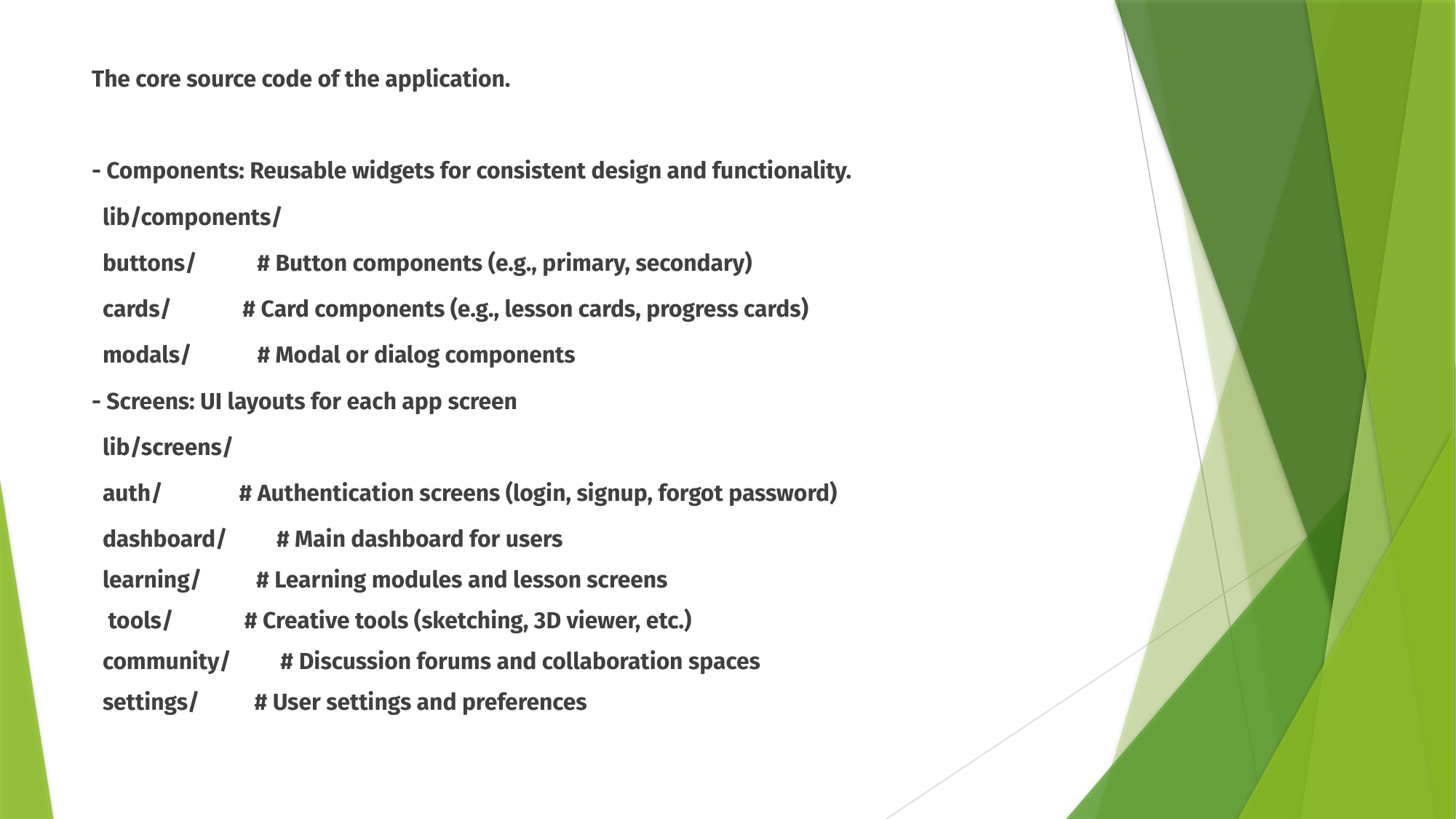

The core source code of the application.

- Components: Reusable widgets for consistent design and functionality.
  lib/components/
  buttons/           # Button components (e.g., primary, secondary)
  cards/             # Card components (e.g., lesson cards, progress cards)
  modals/            # Modal or dialog components
- Screens: UI layouts for each app screen
  lib/screens/
  auth/              # Authentication screens (login, signup, forgot password)
  dashboard/         # Main dashboard for users
  learning/          # Learning modules and lesson screens
   tools/             # Creative tools (sketching, 3D viewer, etc.)
  community/         # Discussion forums and collaboration spaces
  settings/          # User settings and preferences